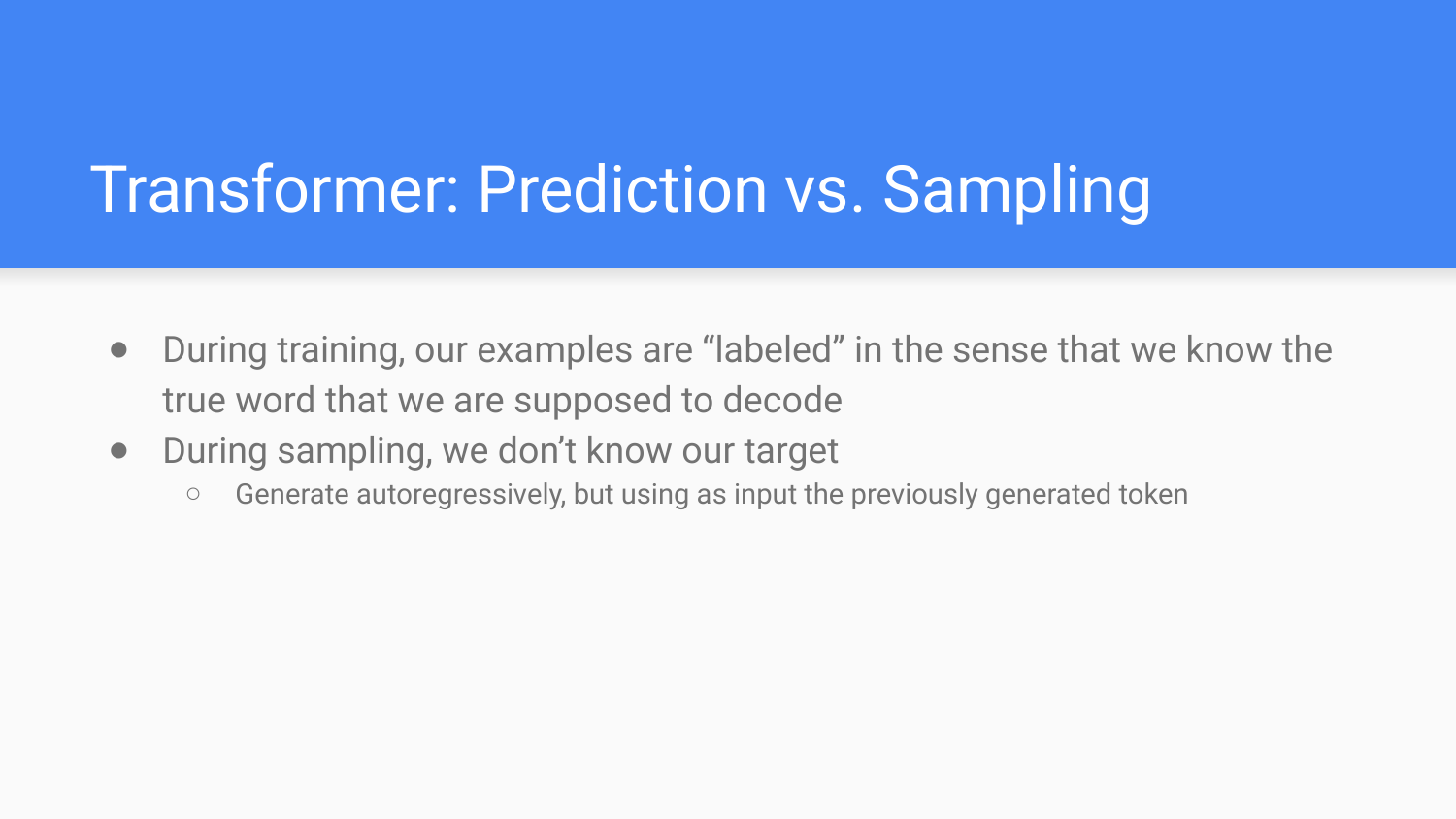

# Transformer: Prediction vs. Sampling
During training, our examples are “labeled” in the sense that we know the true word that we are supposed to decode
During sampling, we don’t know our target
Generate autoregressively, but using as input the previously generated token